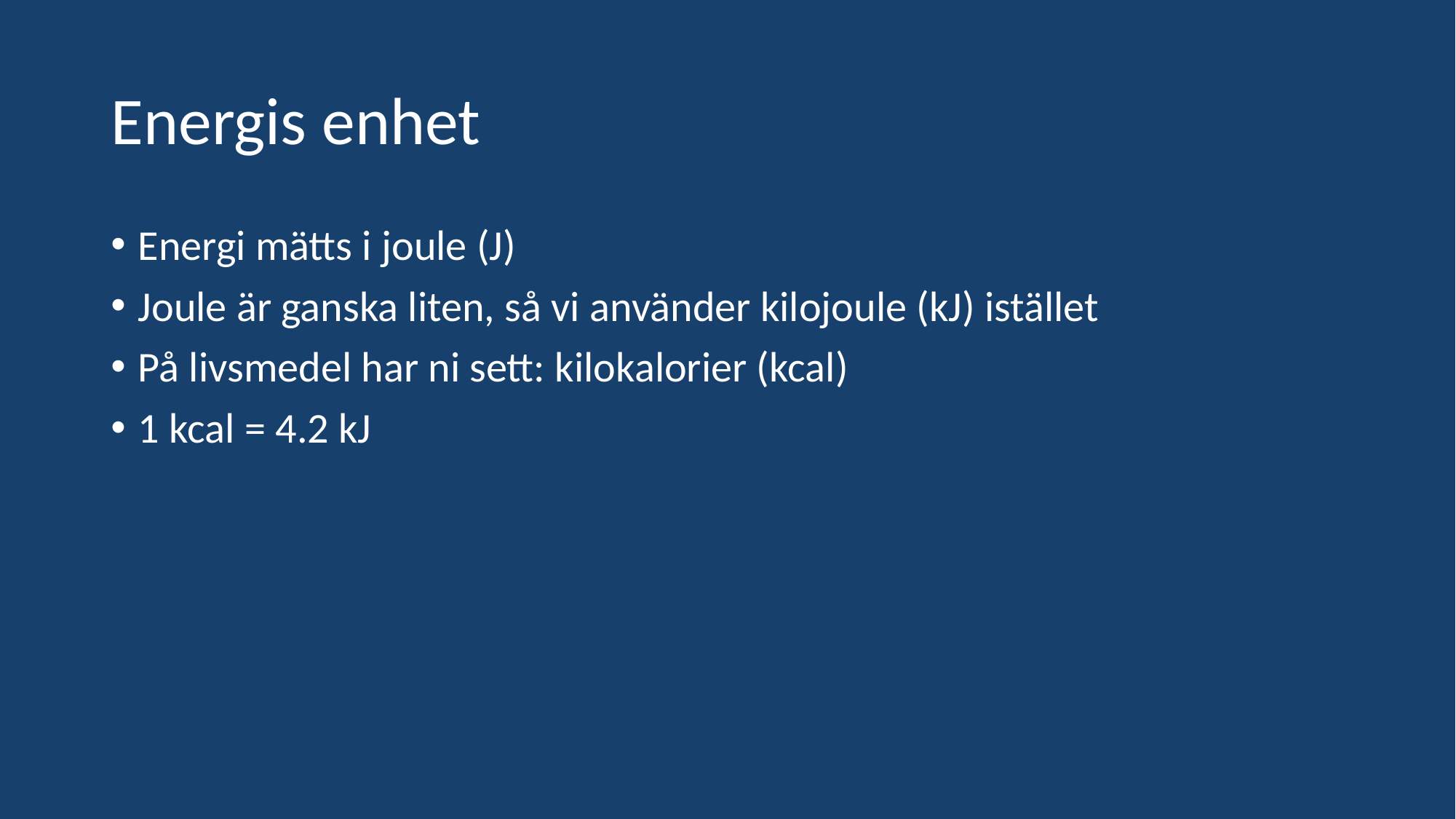

# Energis enhet
Energi mätts i joule (J)
Joule är ganska liten, så vi använder kilojoule (kJ) istället
På livsmedel har ni sett: kilokalorier (kcal)
1 kcal = 4.2 kJ